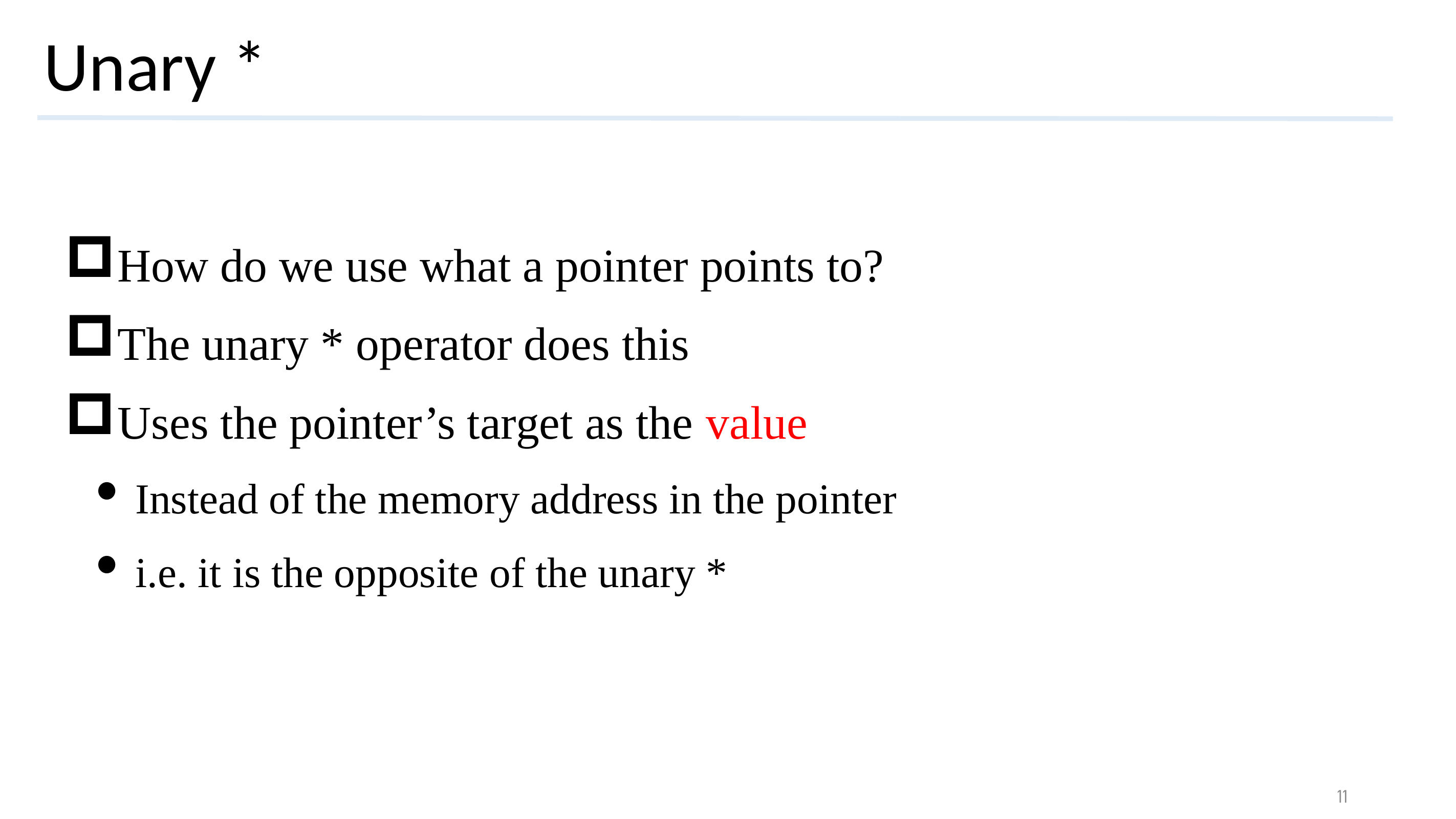

# Unary *
How do we use what a pointer points to?
The unary * operator does this
Uses the pointer’s target as the value
Instead of the memory address in the pointer
i.e. it is the opposite of the unary *

11